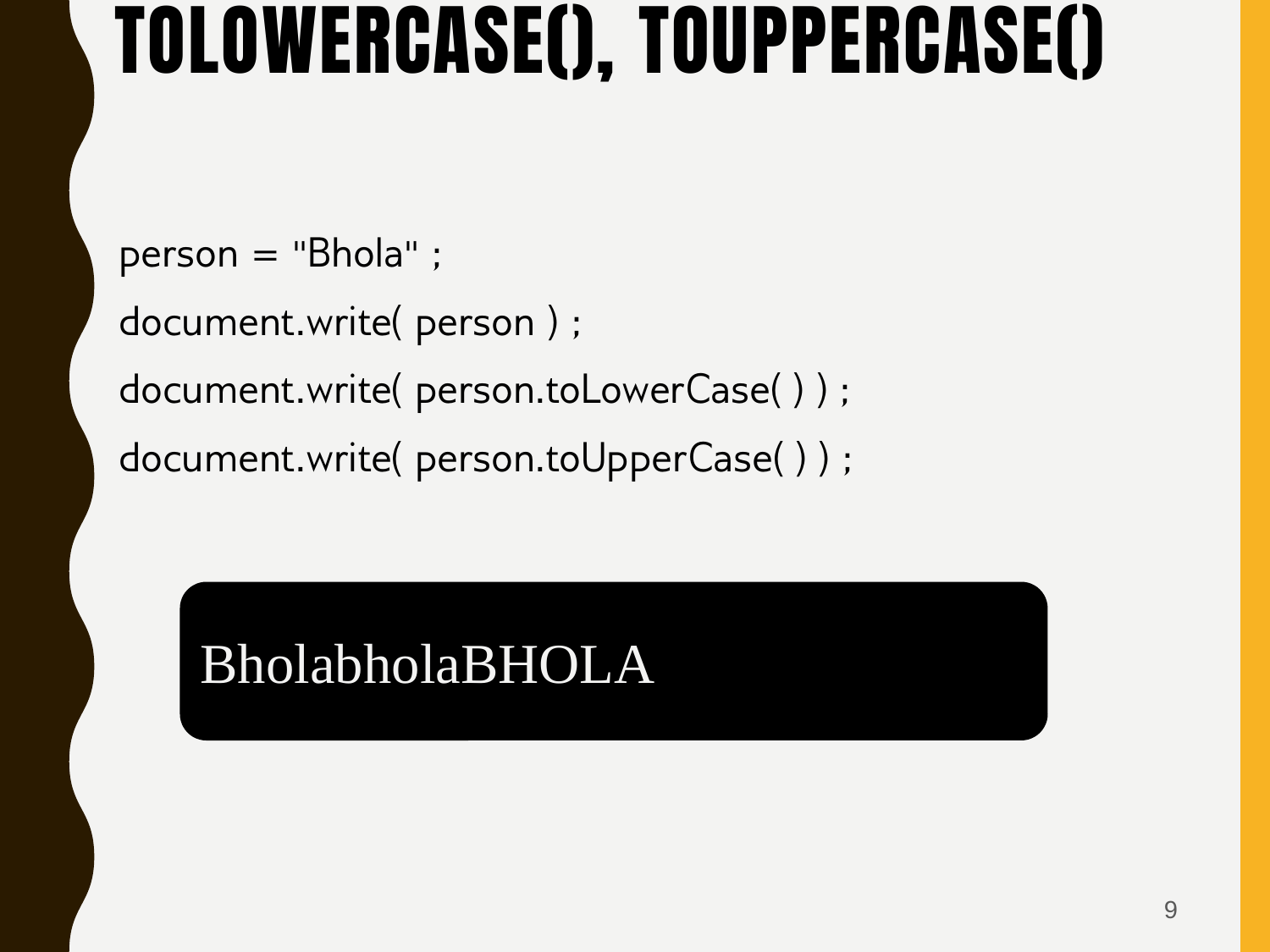

# toLowerCase(), toUpperCase()

person = "Bhola" ;
document.write( person ) ;
document.write( person.toLowerCase( ) ) ;
document.write( person.toUpperCase( ) ) ;

BholabholaBHOLA
9